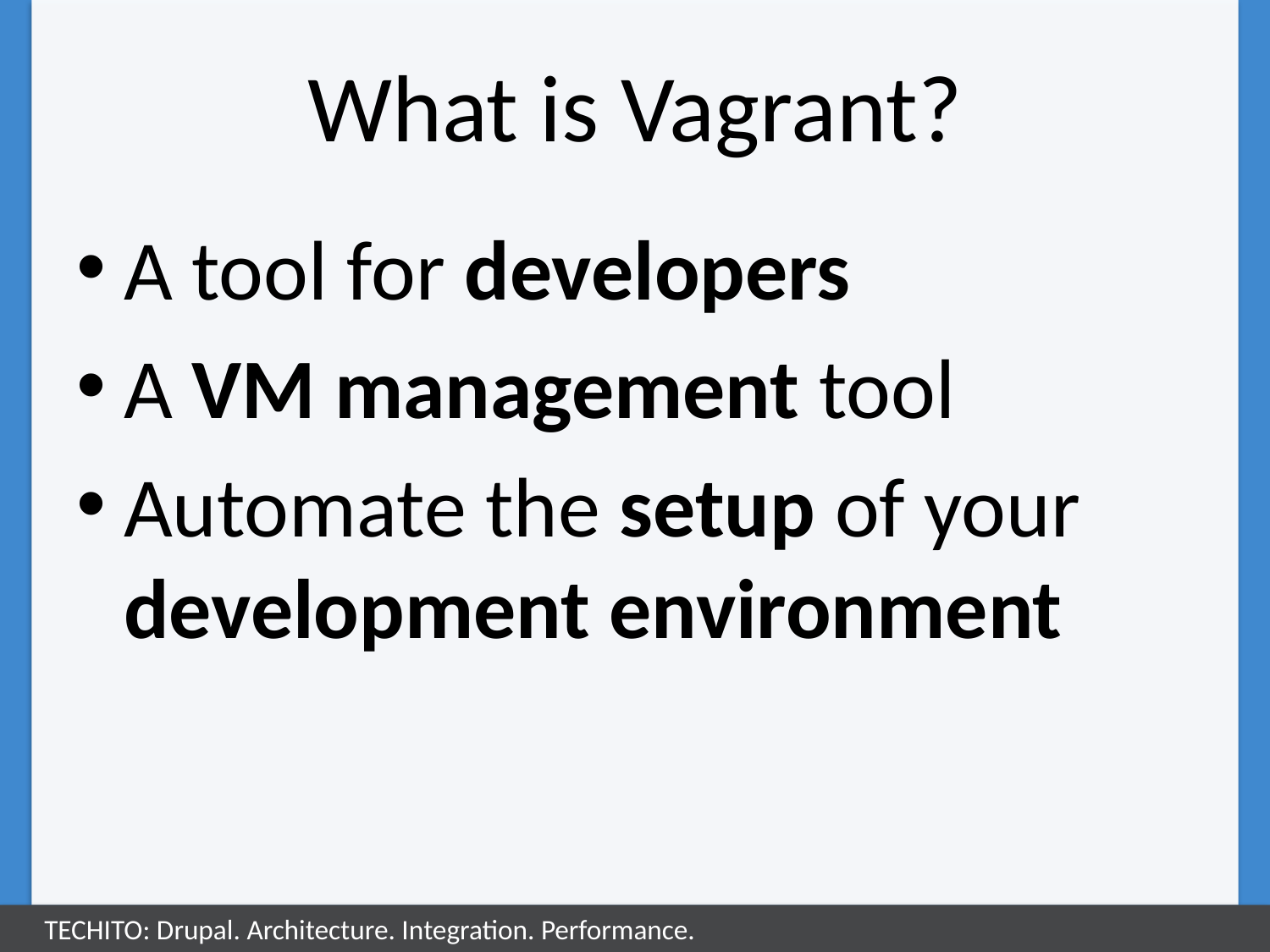

# What is Vagrant?
A tool for developers
A VM management tool
Automate the setup of your development environment